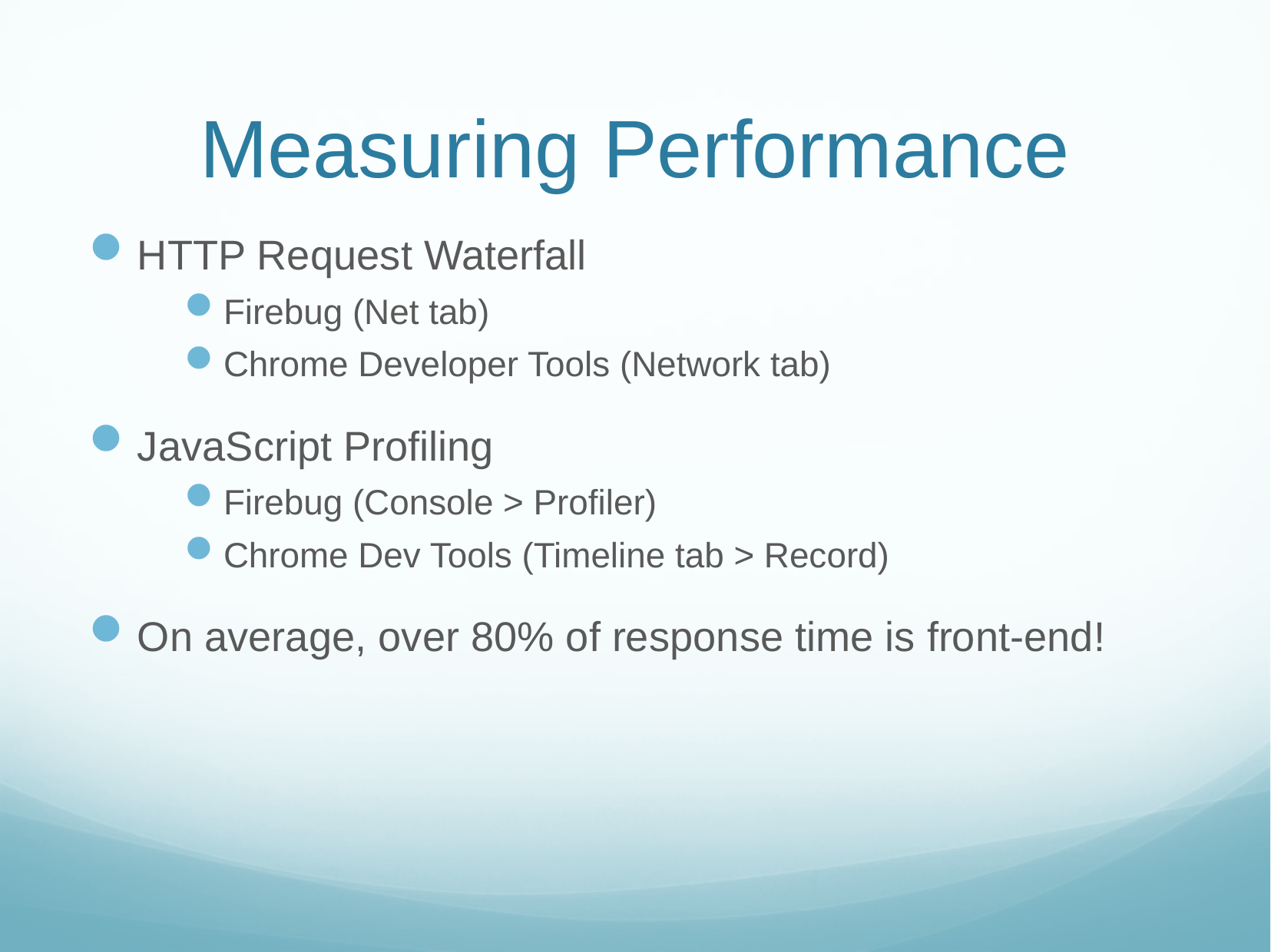

# Measuring Performance
HTTP Request Waterfall
Firebug (Net tab)
Chrome Developer Tools (Network tab)
JavaScript Profiling
Firebug (Console > Profiler)
Chrome Dev Tools (Timeline tab > Record)
On average, over 80% of response time is front-end!